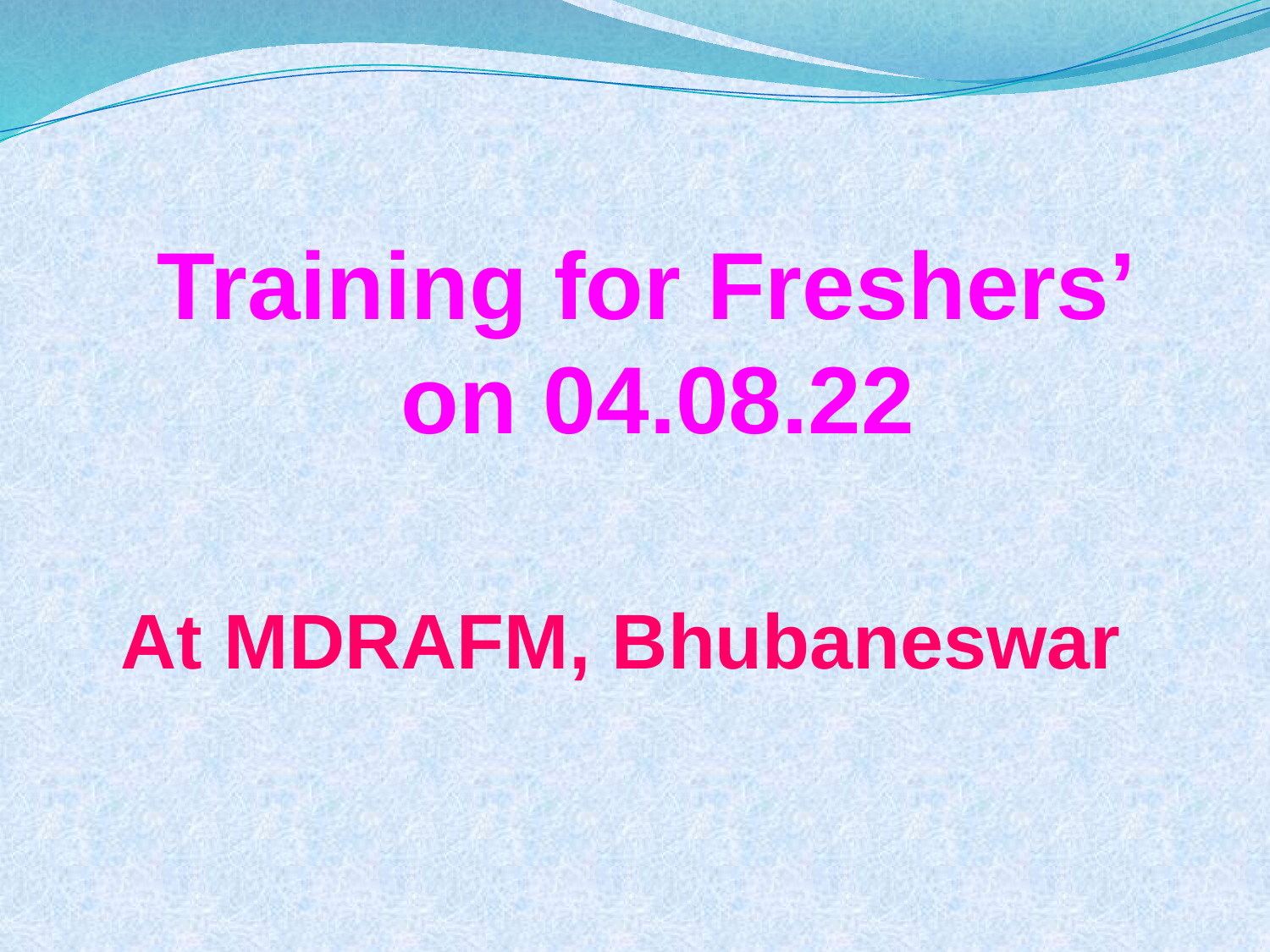

Training for Freshers’
on 04.08.22
At MDRAFM, Bhubaneswar